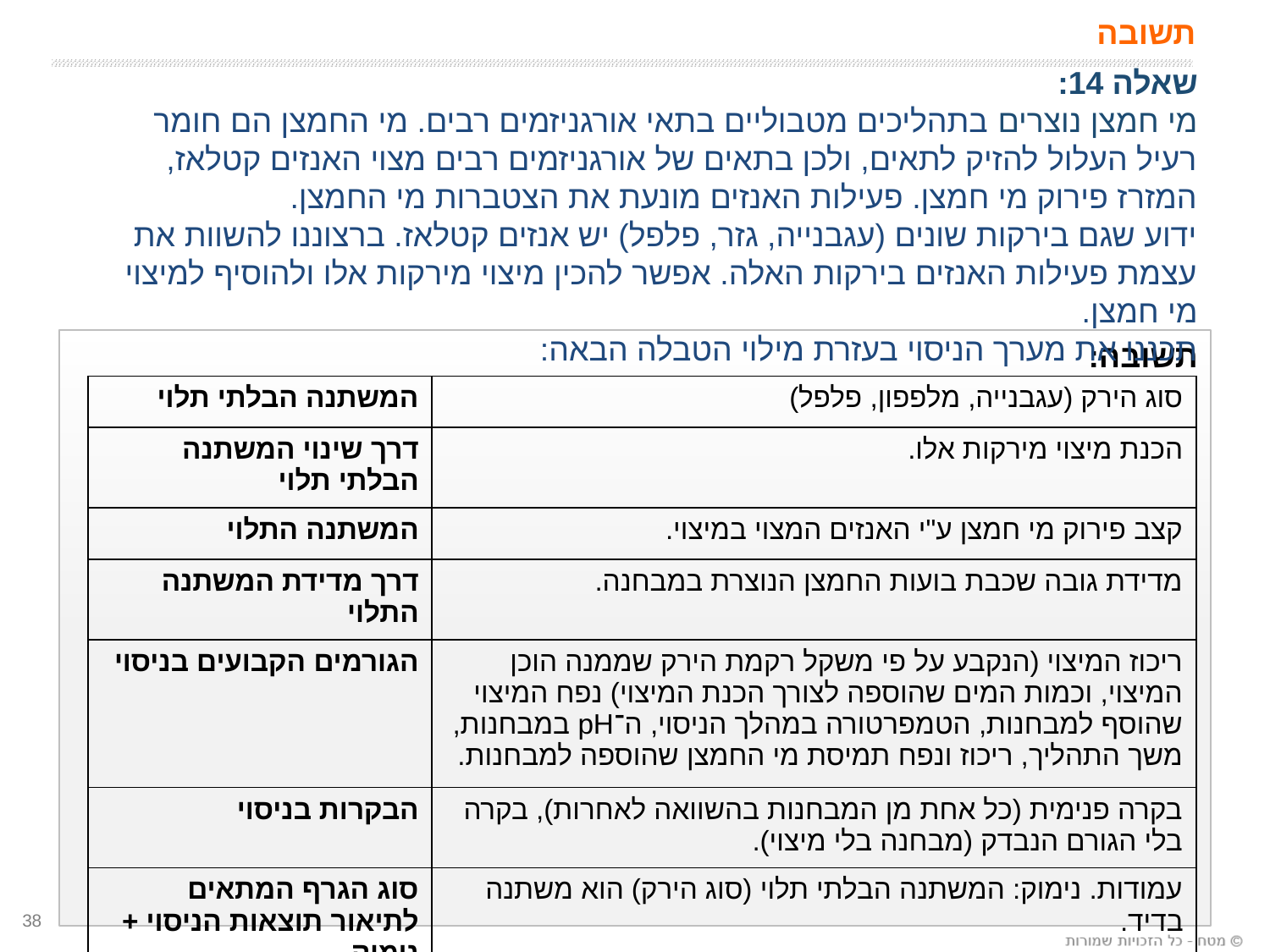

# תשובה
שאלה 14:
מי חמצן נוצרים בתהליכים מטבוליים בתאי אורגניזמים רבים. מי החמצן הם חומר רעיל העלול להזיק לתאים, ולכן בתאים של אורגניזמים רבים מצוי האנזים קטלאז, המזרז פירוק מי חמצן. פעילות האנזים מונעת את הצטברות מי החמצן.
ידוע שגם בירקות שונים (עגבנייה, גזר, פלפל) יש אנזים קטלאז. ברצוננו להשוות את עצמת פעילות האנזים בירקות האלה. אפשר להכין מיצוי מירקות אלו ולהוסיף למיצוי מי חמצן.
תכננו את מערך הניסוי בעזרת מילוי הטבלה הבאה:

תשובה:

| המשתנה הבלתי תלוי | סוג הירק (עגבנייה, מלפפון, פלפל) |
| --- | --- |
| דרך שינוי המשתנה הבלתי תלוי | הכנת מיצוי מירקות אלו. |
| המשתנה התלוי | קצב פירוק מי חמצן ע"י האנזים המצוי במיצוי. |
| דרך מדידת המשתנה התלוי | מדידת גובה שכבת בועות החמצן הנוצרת במבחנה. |
| הגורמים הקבועים בניסוי | ריכוז המיצוי (הנקבע על פי משקל רקמת הירק שממנה הוכן המיצוי, וכמות המים שהוספה לצורך הכנת המיצוי) נפח המיצוי שהוסף למבחנות, הטמפרטורה במהלך הניסוי, ה־pH במבחנות, משך התהליך, ריכוז ונפח תמיסת מי החמצן שהוספה למבחנות. |
| הבקרות בניסוי | בקרה פנימית (כל אחת מן המבחנות בהשוואה לאחרות), בקרה בלי הגורם הנבדק (מבחנה בלי מיצוי). |
| סוג הגרף המתאים לתיאור תוצאות הניסוי + נימוק | עמודות. נימוק: המשתנה הבלתי תלוי (סוג הירק) הוא משתנה בדיד. |
38